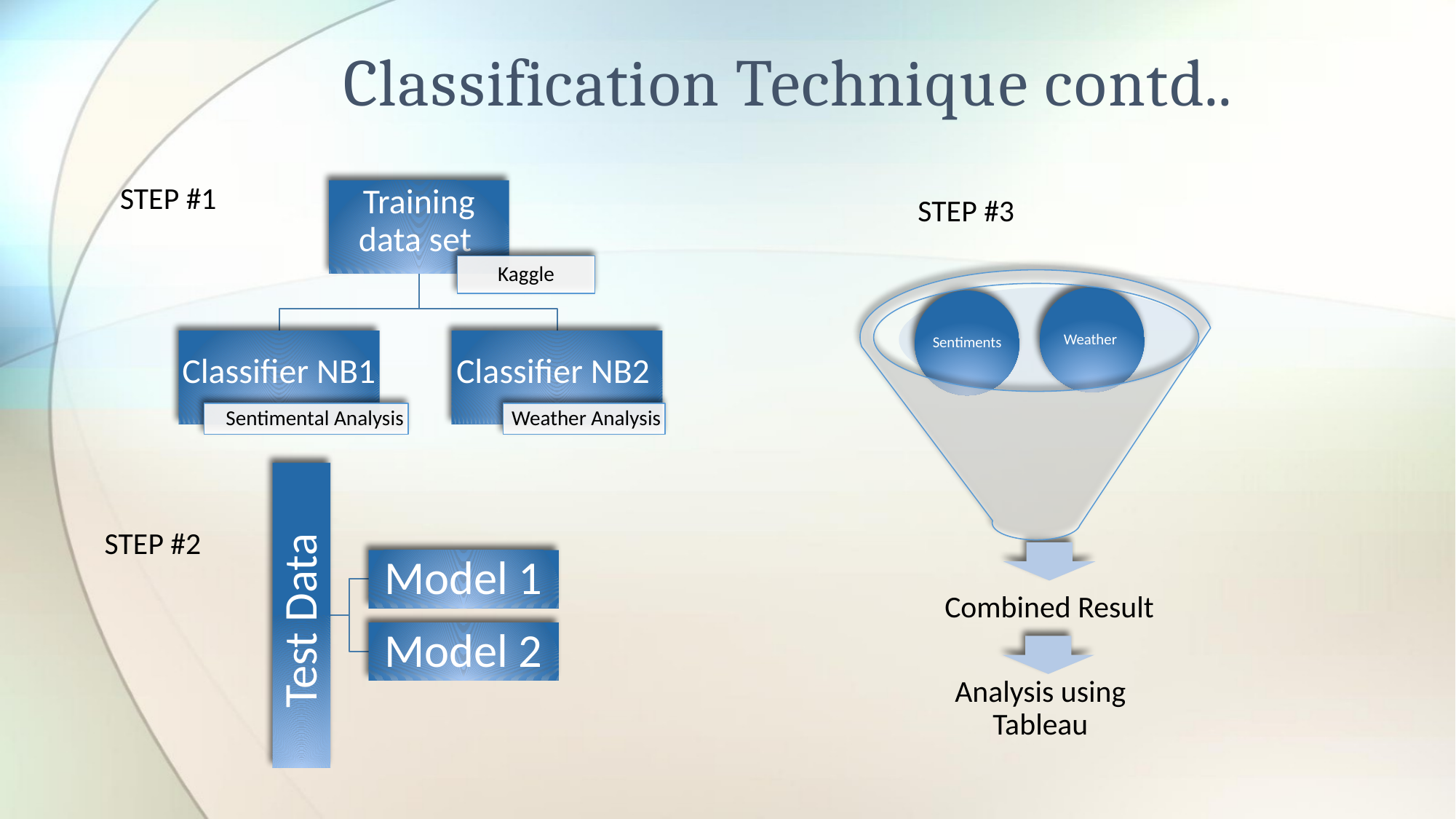

# Classification Technique contd..

STEP #1

STEP #3
Training data set
Kaggle
Classifier NB1
Sentimental Analysis
Classifier NB2
Weather Analysis
Combined Result
Weather
Sentiments

Test Data
Model 1
Model 2

STEP #2

Analysis using Tableau